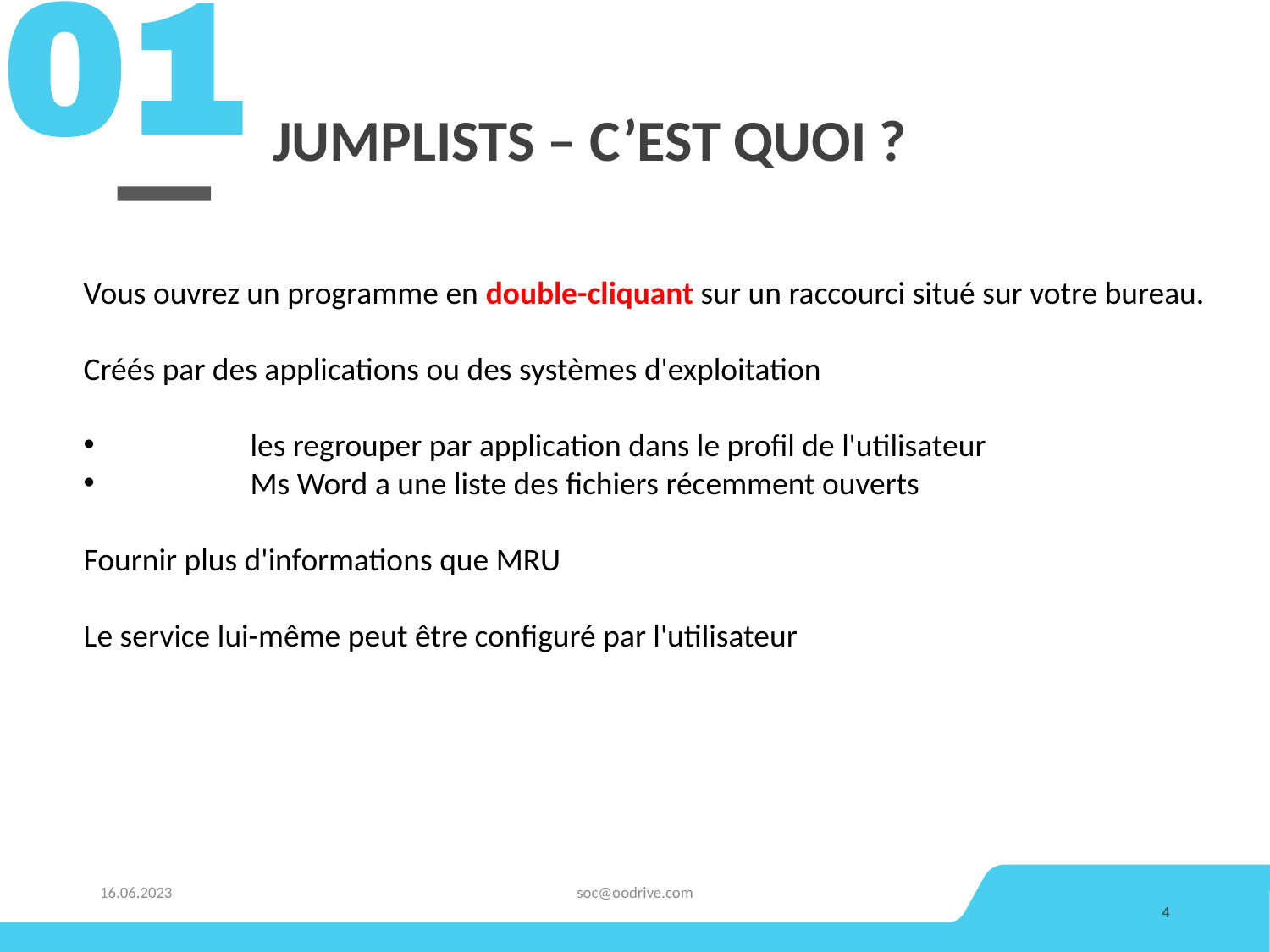

01
# jumplists – c’est quoi ?
Vous ouvrez un programme en double-cliquant sur un raccourci situé sur votre bureau.

Créés par des applications ou des systèmes d'exploitation

	les regrouper par application dans le profil de l'utilisateur
	Ms Word a une liste des fichiers récemment ouverts

Fournir plus d'informations que MRU

Le service lui-même peut être configuré par l'utilisateur

16.06.2023
soc@oodrive.com
4